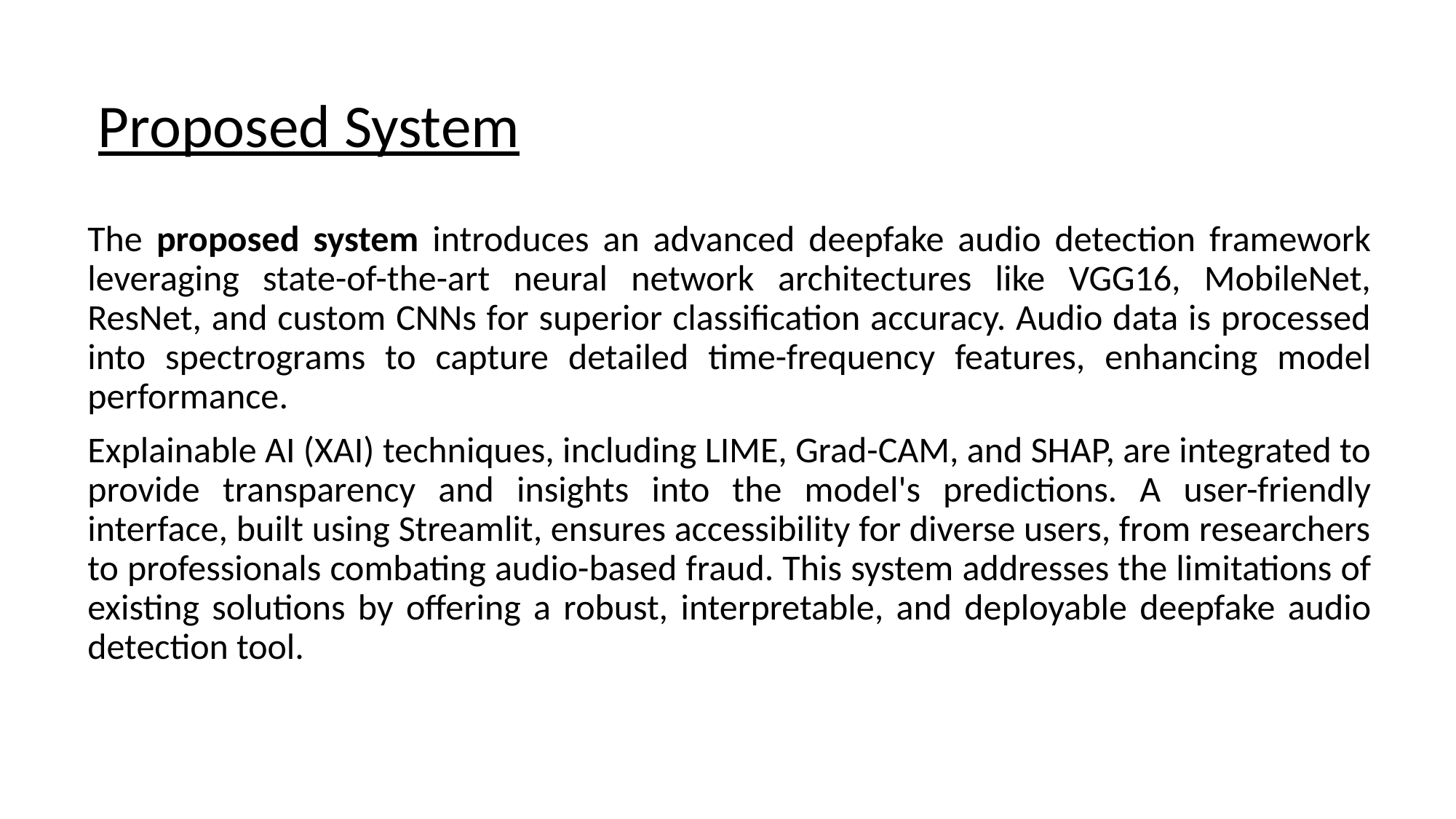

# Proposed System
The proposed system introduces an advanced deepfake audio detection framework leveraging state-of-the-art neural network architectures like VGG16, MobileNet, ResNet, and custom CNNs for superior classification accuracy. Audio data is processed into spectrograms to capture detailed time-frequency features, enhancing model performance.
Explainable AI (XAI) techniques, including LIME, Grad-CAM, and SHAP, are integrated to provide transparency and insights into the model's predictions. A user-friendly interface, built using Streamlit, ensures accessibility for diverse users, from researchers to professionals combating audio-based fraud. This system addresses the limitations of existing solutions by offering a robust, interpretable, and deployable deepfake audio detection tool.